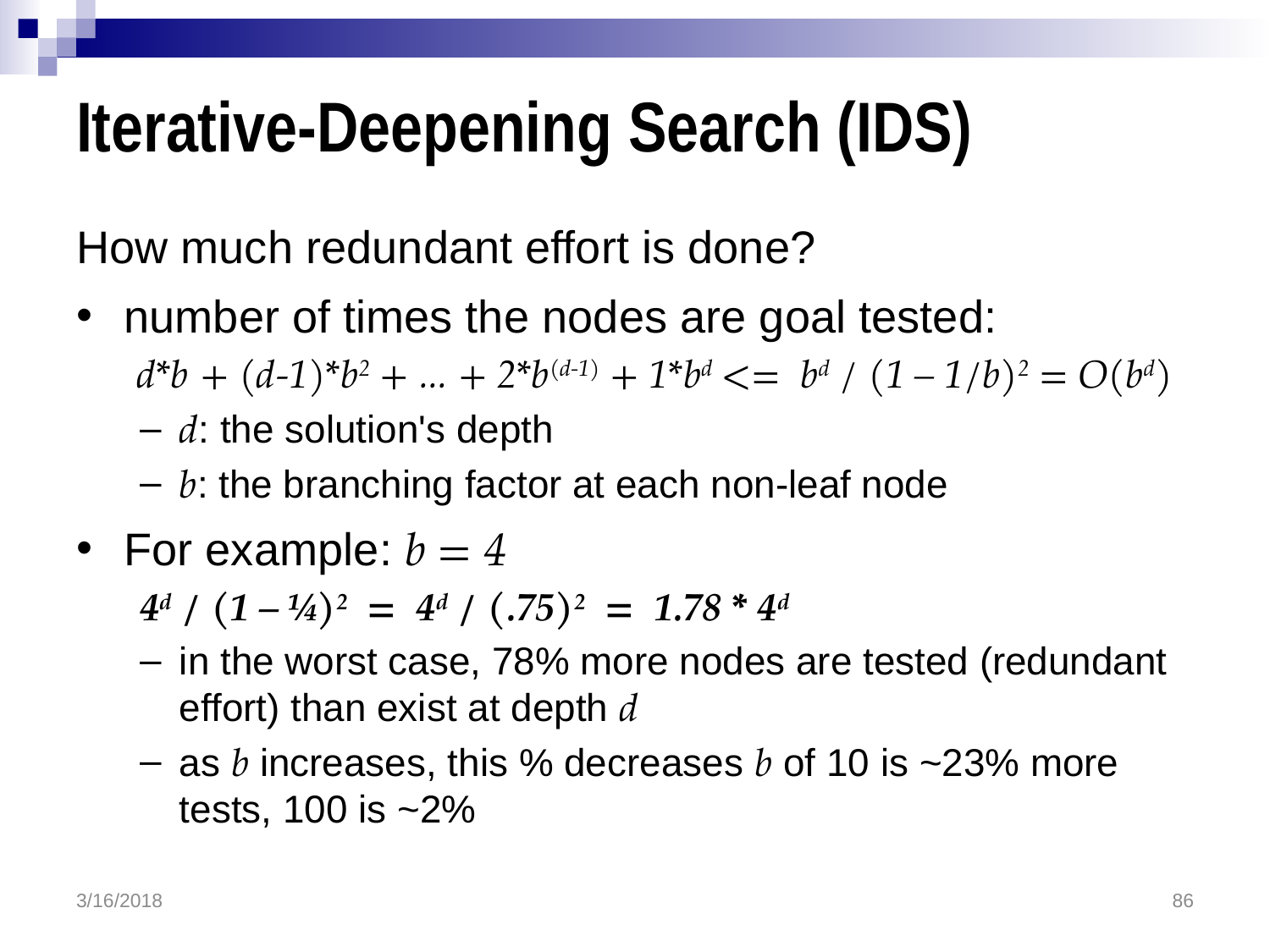

# Iterative-Deepening Search (IDS)
How much redundant effort is done?
number of times the nodes are goal tested:
 d*b + (d-1)*b2 + ... + 2*b(d-1) + 1*bd <=  bd / (1 – 1/b)2 = O(bd)
d: the solution's depth
b: the branching factor at each non-leaf node
For example: b = 4
4d / (1 – ¼)2  =  4d / (.75)2  =  1.78 * 4d
in the worst case, 78% more nodes are tested (redundant effort) than exist at depth d
as b increases, this % decreases b of 10 is ~23% more tests, 100 is ~2%
3/16/2018
86